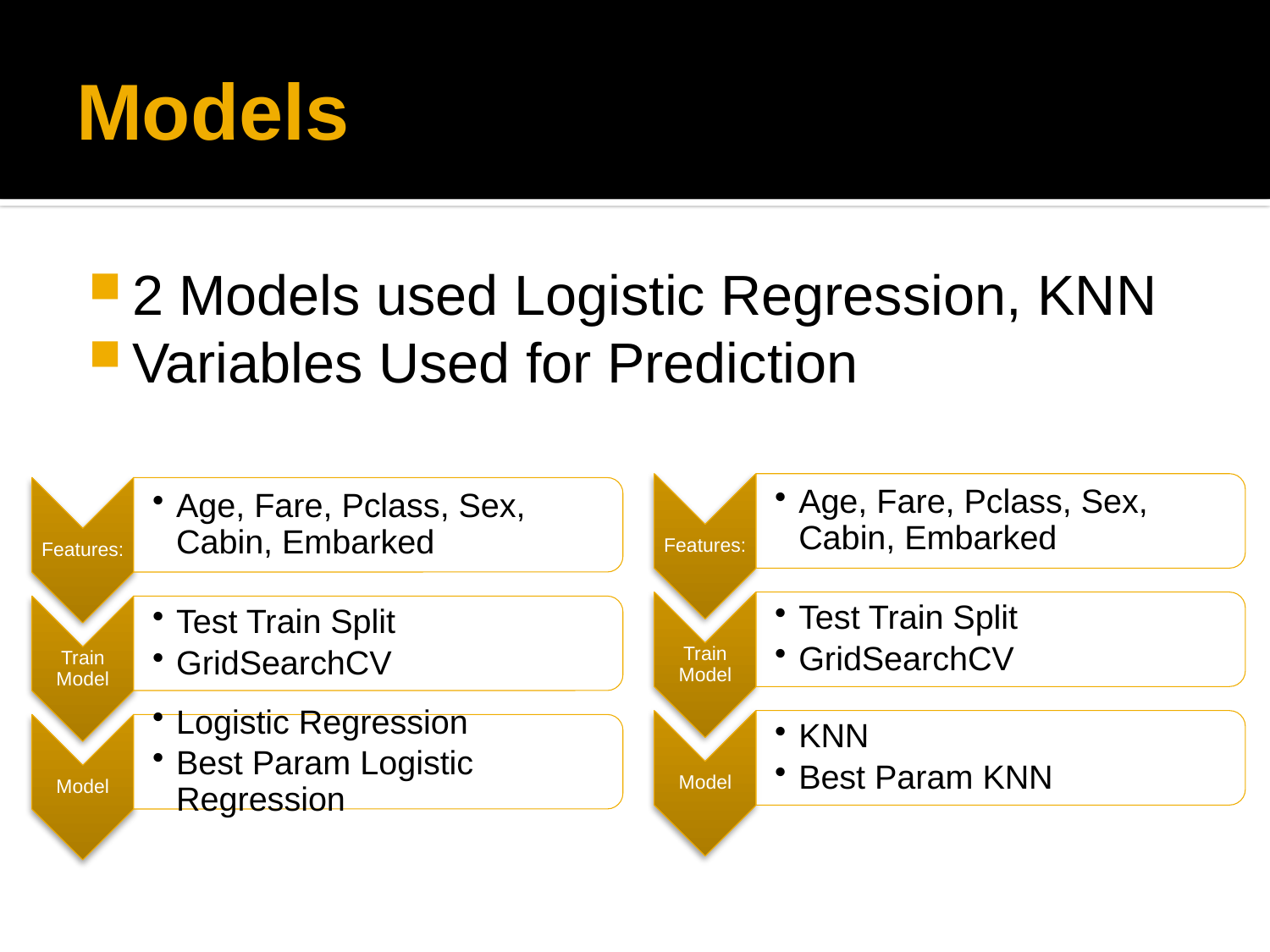

# Models
2 Models used Logistic Regression, KNN
Variables Used for Prediction
Features:
Age, Fare, Pclass, Sex, Cabin, Embarked
Train Model
Test Train Split
GridSearchCV
Model
KNN
Best Param KNN
Features:
Age, Fare, Pclass, Sex, Cabin, Embarked
Train Model
Test Train Split
GridSearchCV
Model
Logistic Regression
Best Param Logistic Regression